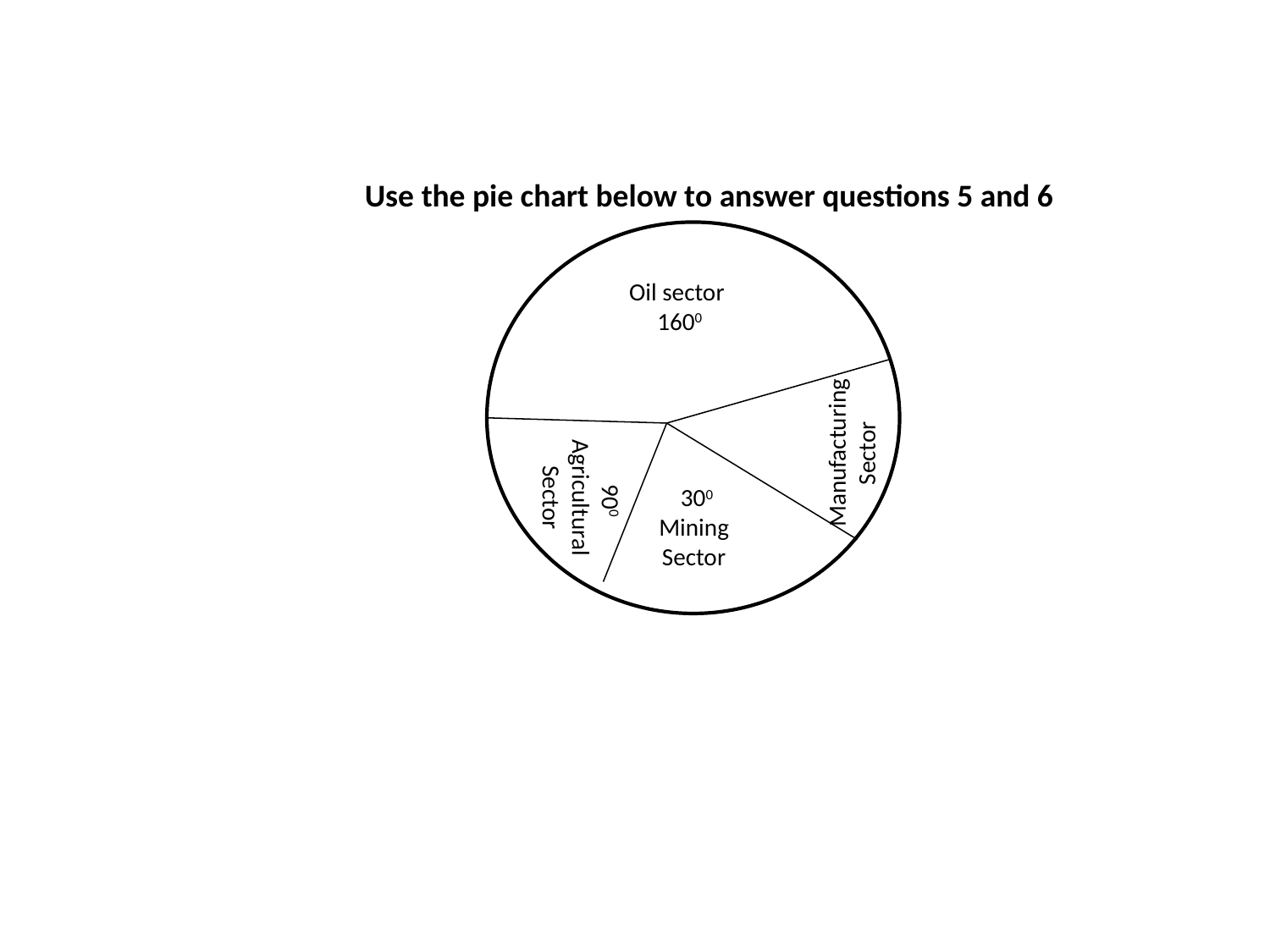

Use the pie chart below to answer questions 5 and 6

Oil sector
1600
Manufacturing
Sector
900
Agricultural
Sector
300
Mining
Sector